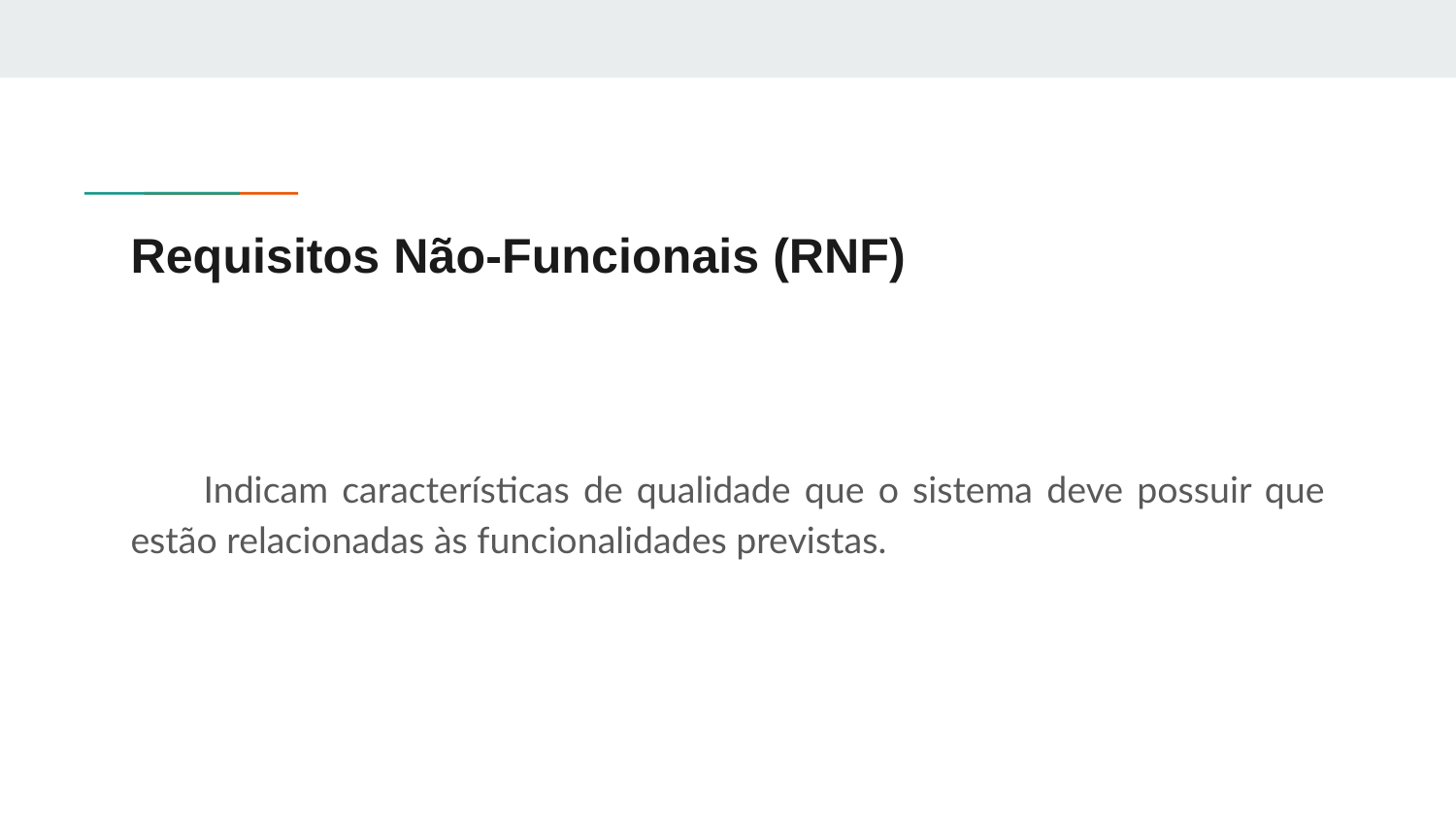

# Requisitos Não-Funcionais (RNF)
Indicam características de qualidade que o sistema deve possuir que estão relacionadas às funcionalidades previstas.